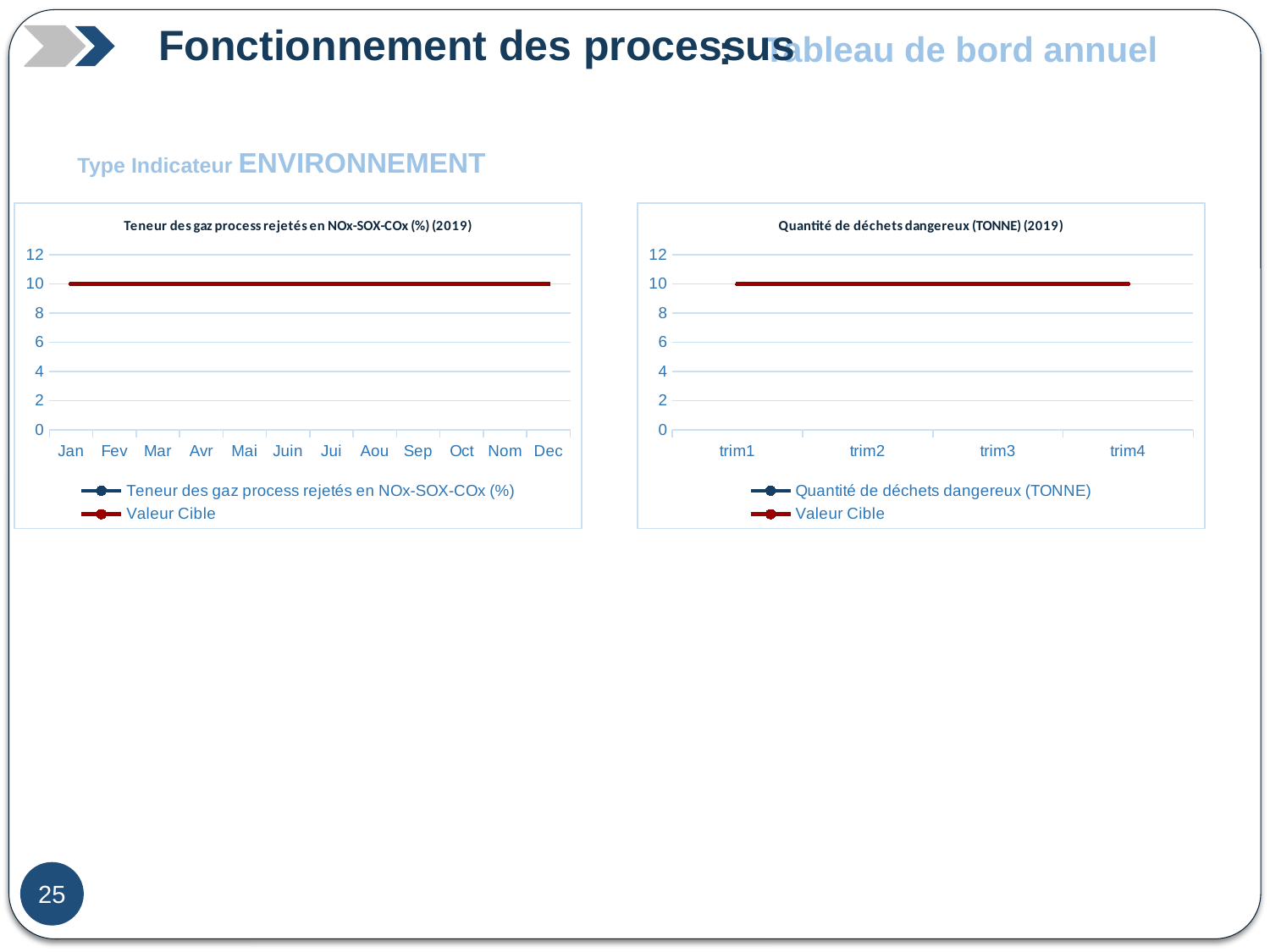

Fonctionnement des processus
:
Tableau de bord annuel

ENVIRONNEMENT
Type Indicateur  :

### Chart: Teneur des gaz process rejetés en NOx-SOX-COx (%) (2019)

| Category | Teneur des gaz process rejetés en NOx-SOX-COx (%) | Valeur Cible |
|---|---|---|
| Jan | None | 10.0 |
| Fev | None | 10.0 |
| Mar | None | 10.0 |
| Avr | None | 10.0 |
| Mai | None | 10.0 |
| Juin | None | 10.0 |
| Jui | None | 10.0 |
| Aou | None | 10.0 |
| Sep | None | 10.0 |
| Oct | None | 10.0 |
| Nom | None | 10.0 |
| Dec | None | 10.0 |

### Chart: Quantité de déchets dangereux (TONNE) (2019)

| Category | Quantité de déchets dangereux (TONNE) | Valeur Cible |
|---|---|---|
| trim1 | None | 10.0 |
| trim2 | None | 10.0 |
| trim3 | None | 10.0 |
| trim4 | None | 10.0 |
25